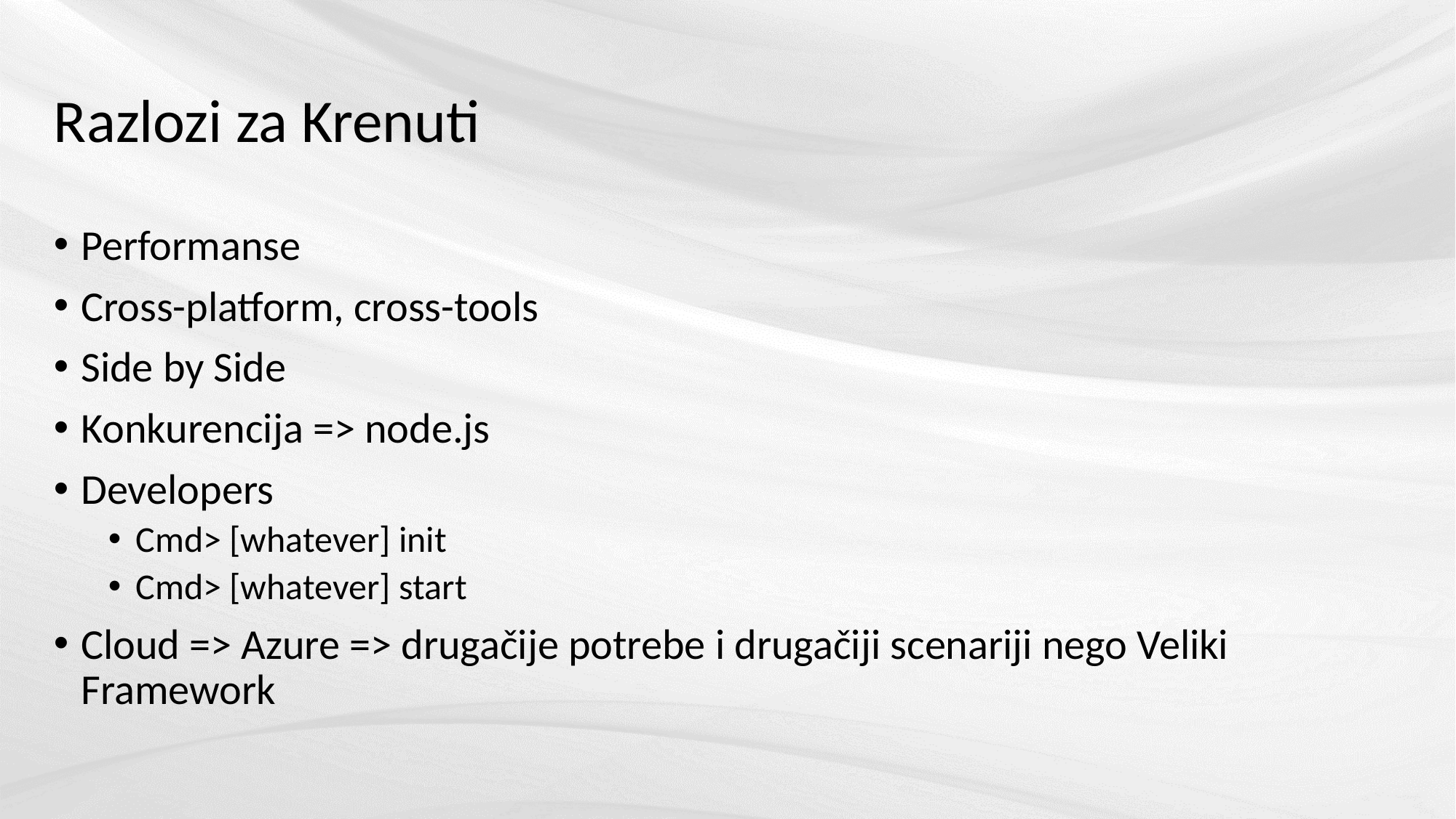

# Razlozi za Krenuti
Performanse
Cross-platform, cross-tools
Side by Side
Konkurencija => node.js
Developers
Cmd> [whatever] init
Cmd> [whatever] start
Cloud => Azure => drugačije potrebe i drugačiji scenariji nego Veliki Framework